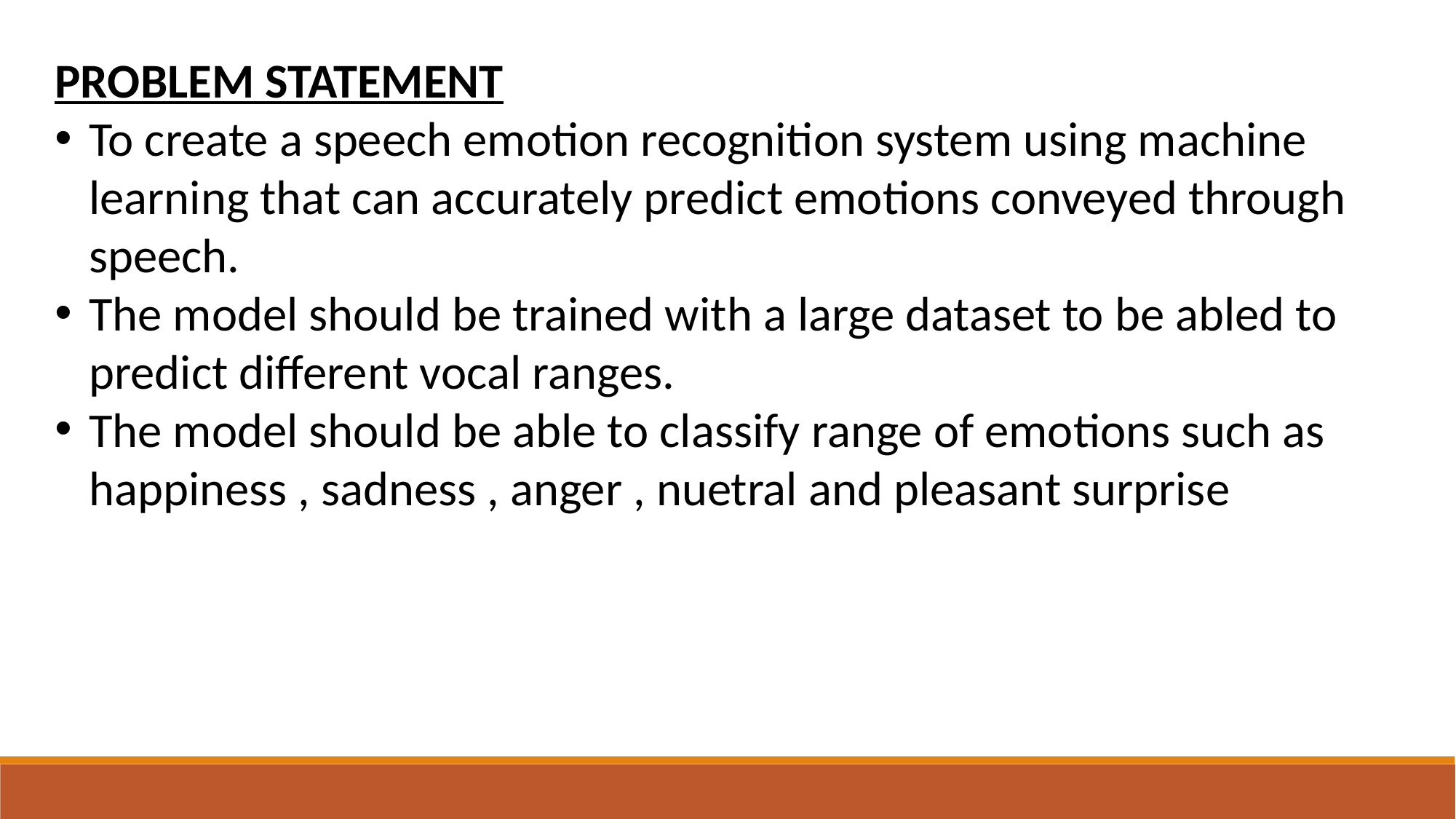

PROBLEM STATEMENT
To create a speech emotion recognition system using machine learning that can accurately predict emotions conveyed through speech.
The model should be trained with a large dataset to be abled to predict different vocal ranges.
The model should be able to classify range of emotions such as happiness , sadness , anger , nuetral and pleasant surprise